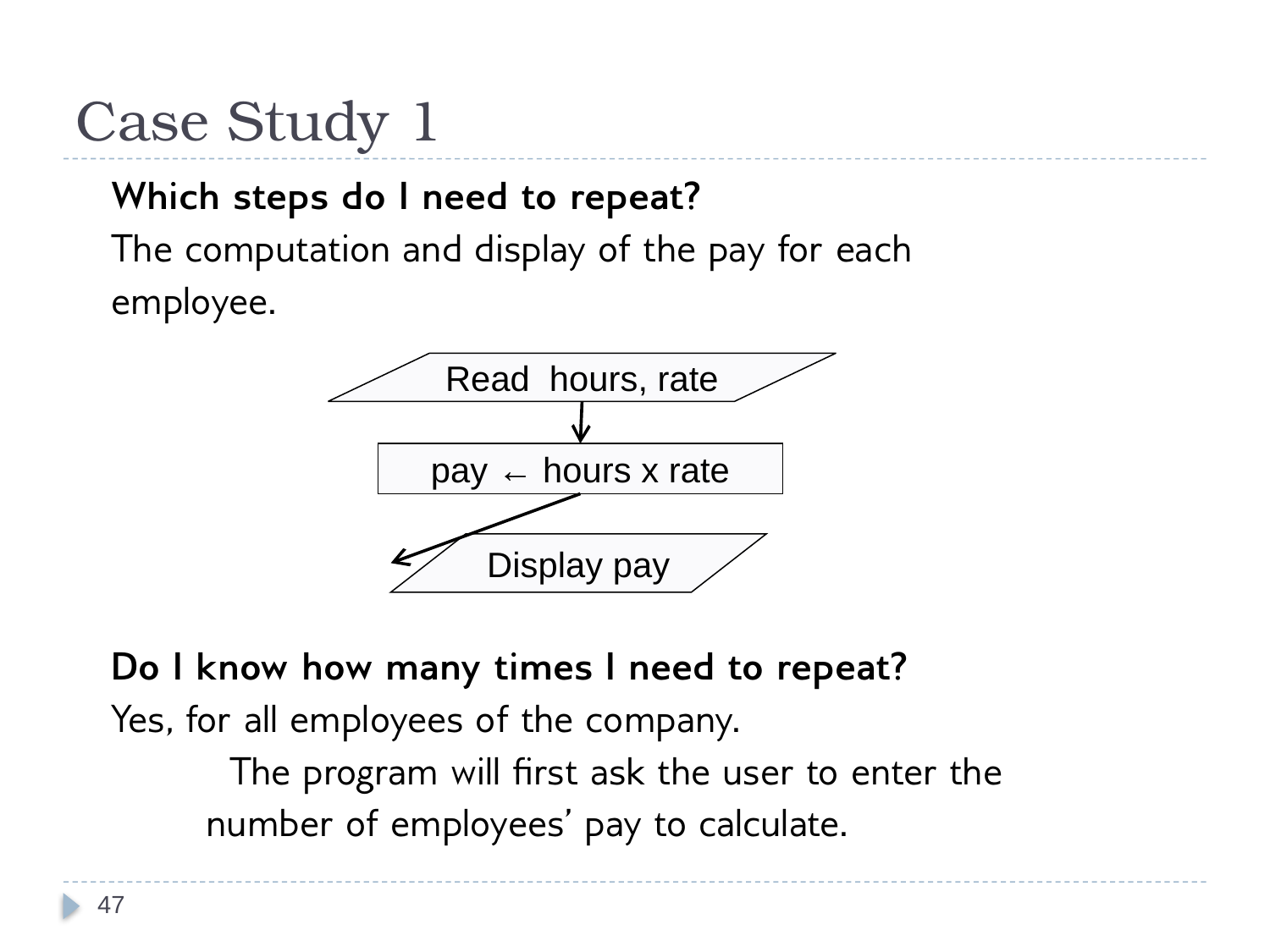

# Case Study 1
		Which steps do I need to repeat?
		The computation and display of the pay for each
		employee.

		Do I know how many times I need to repeat?
		Yes, for all employees of the company.
	 	The program will first ask the user to enter the
           number of employees’ pay to calculate.

Read  hours, rate
pay ← hours x rate
Display pay
47